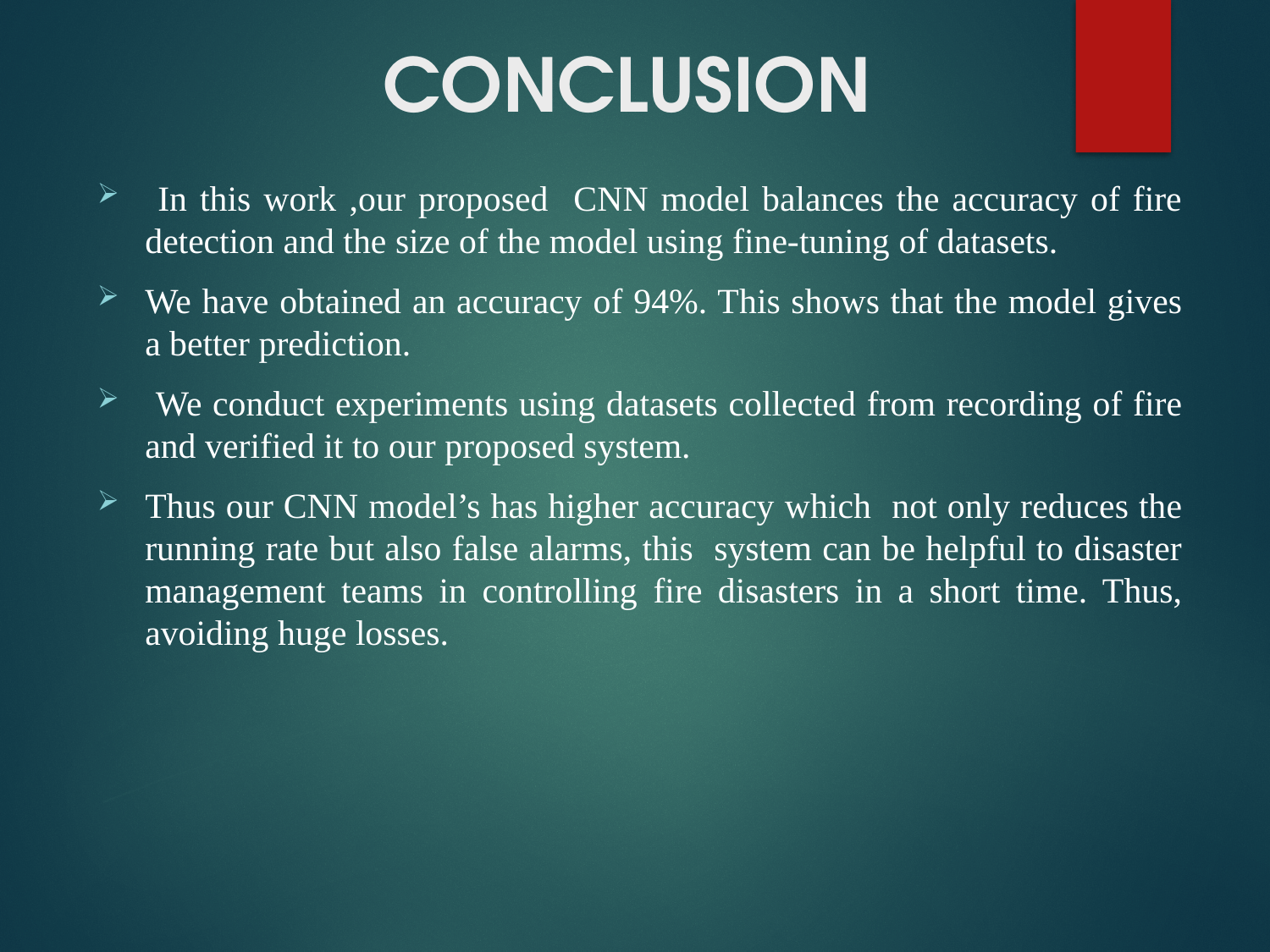

# CONCLUSION
 In this work ,our proposed  CNN model balances the accuracy of fire detection and the size of the model using fine-tuning of datasets.
We have obtained an accuracy of 94%. This shows that the model gives a better prediction.
 We conduct experiments using datasets collected from recording of fire and verified it to our proposed system.
Thus our CNN model’s has higher accuracy which  not only reduces the running rate but also false alarms, this  system can be helpful to disaster management teams in controlling fire disasters in a short time. Thus, avoiding huge losses.